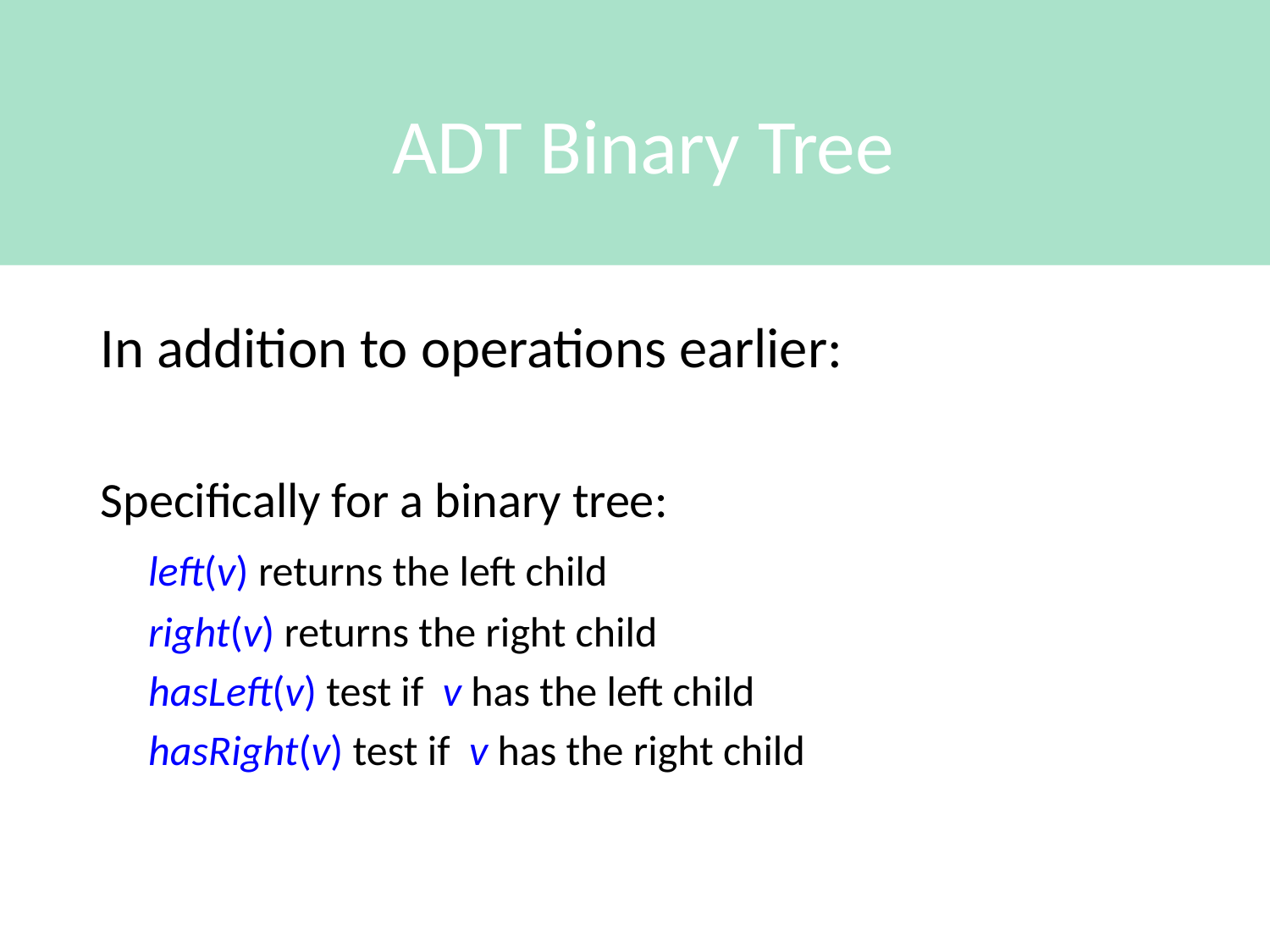

# ADT Binary Tree
In addition to operations earlier:

Specifically for a binary tree:
	left(v) returns the left child
	right(v) returns the right child
	hasLeft(v) test if  v has the left child
	hasRight(v) test if  v has the right child